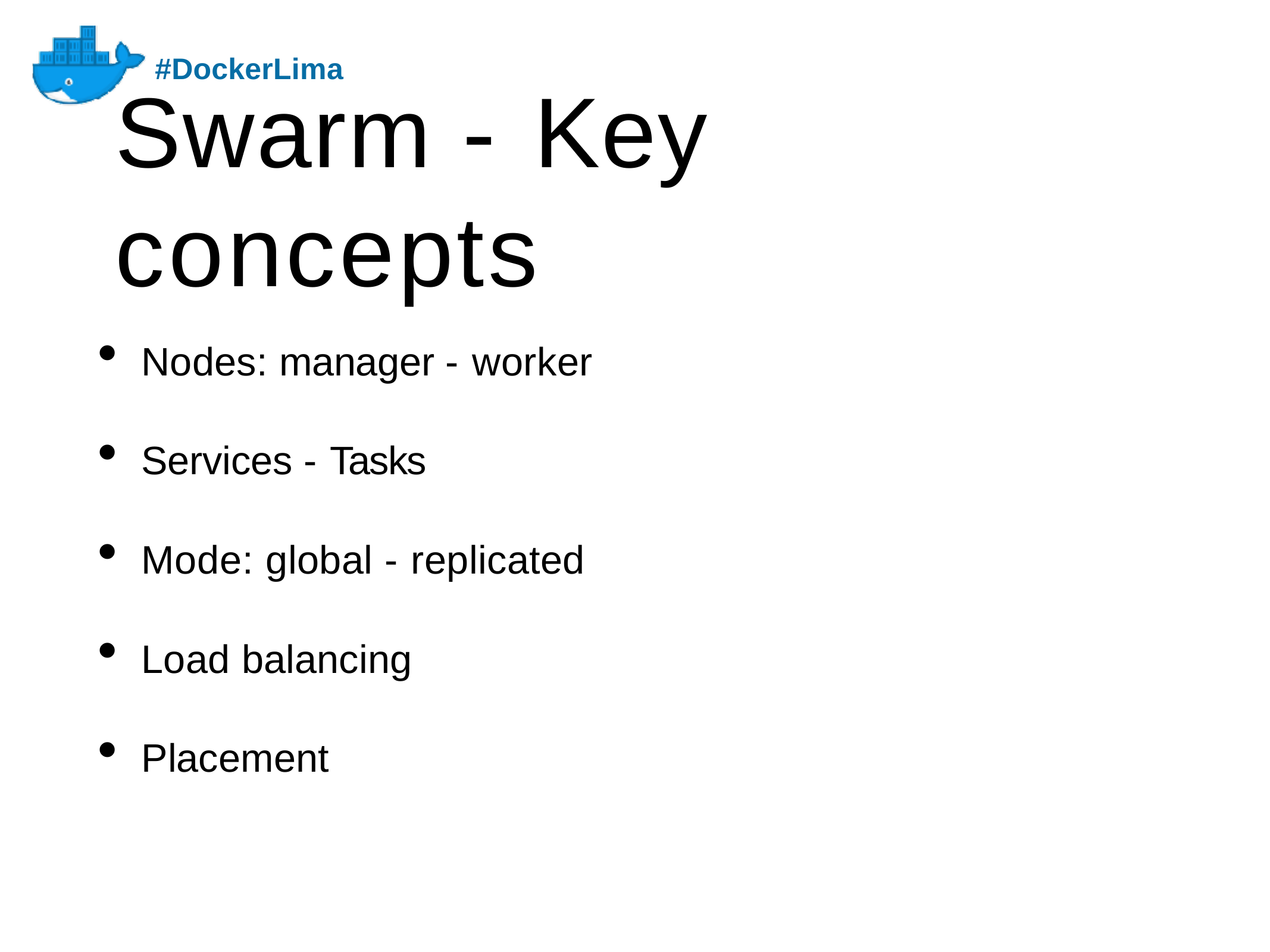

#DockerLima
# Swarm - Key concepts
Nodes: manager - worker
Services - Tasks
Mode: global - replicated
Load balancing
Placement